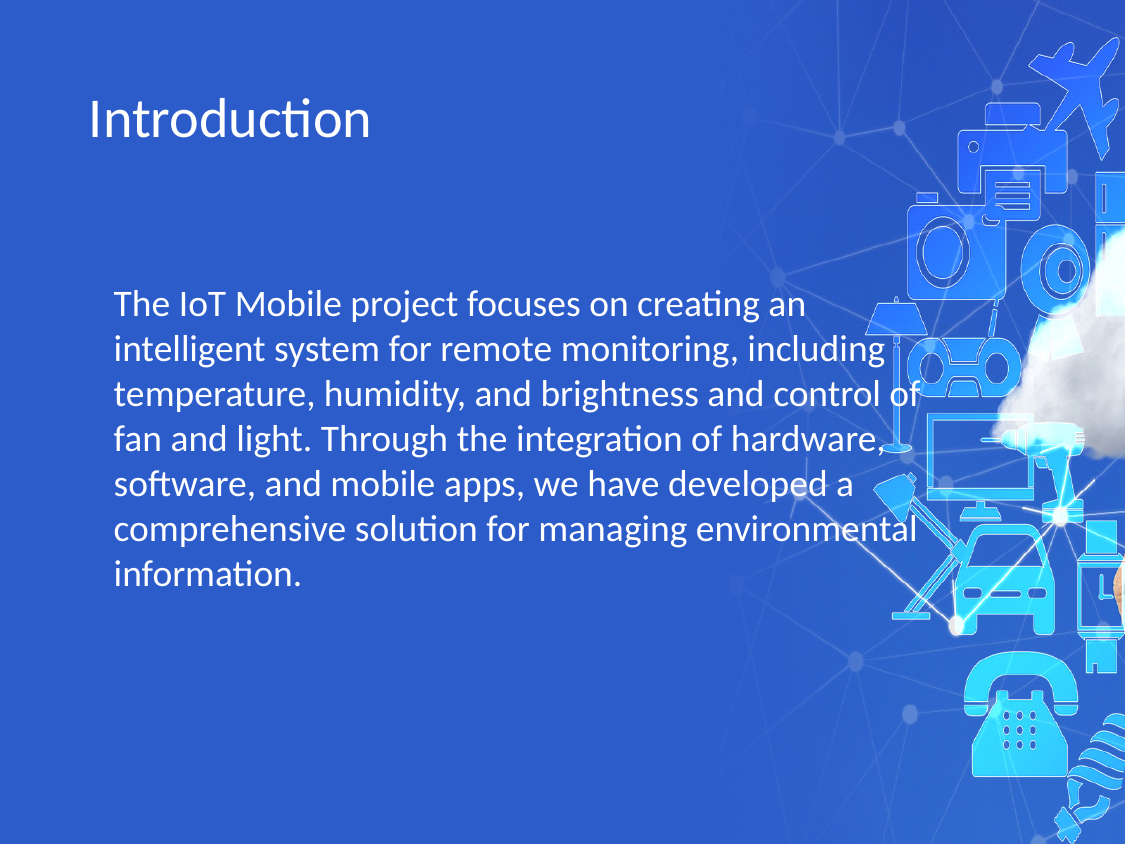

# Introduction
The IoT Mobile project focuses on creating an intelligent system for remote monitoring, including temperature, humidity, and brightness and control of fan and light. Through the integration of hardware, software, and mobile apps, we have developed a comprehensive solution for managing environmental information.